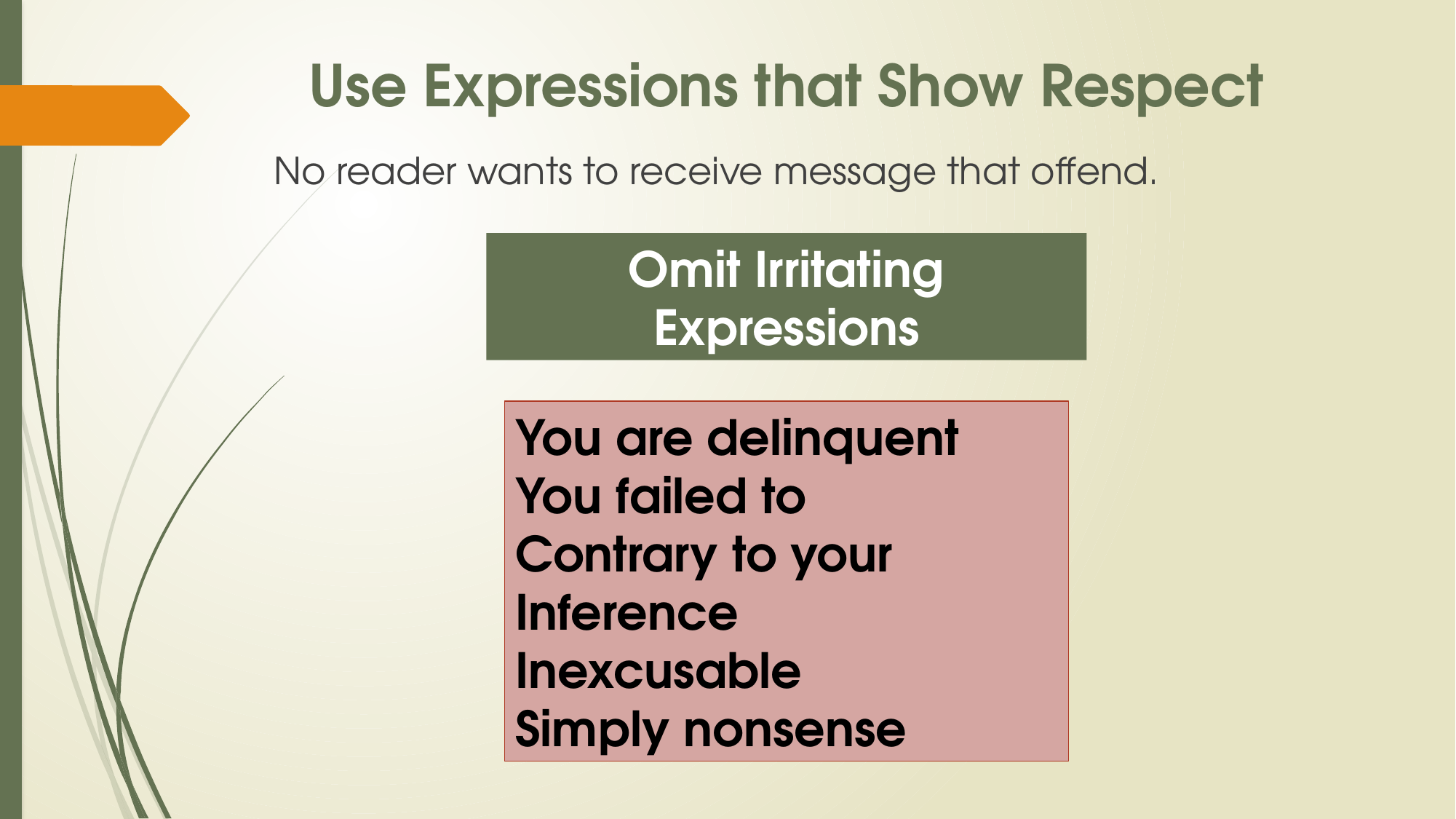

# Use Expressions that Show Respect
   No reader wants to receive message that offend.

Omit Irritating Expressions
You are delinquent
You failed to
Contrary to your Inference
Inexcusable
Simply nonsense